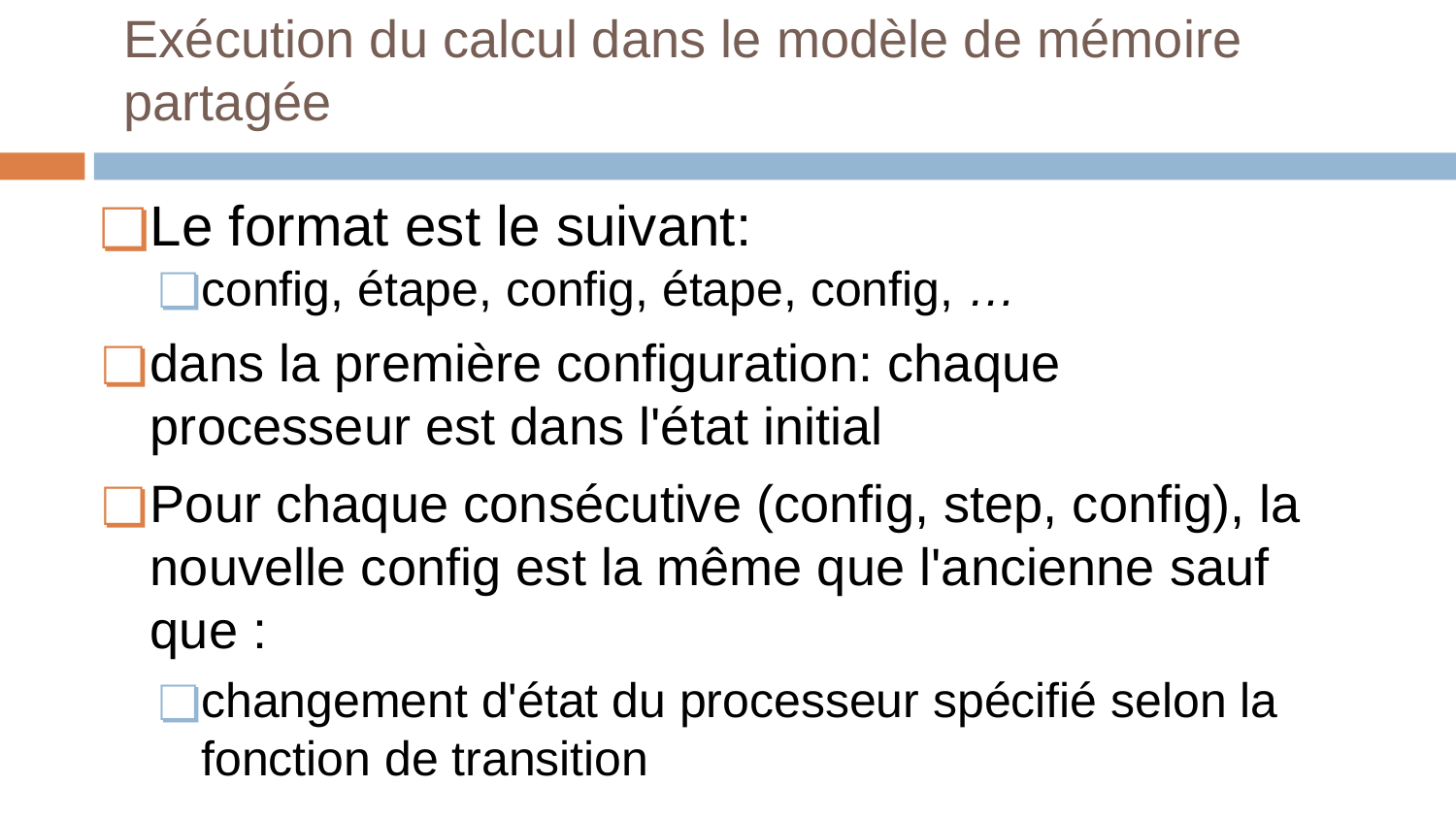

# Exécution du calcul dans le modèle de mémoire partagée
Le format est le suivant:
config, étape, config, étape, config, …
dans la première configuration: chaque processeur est dans l'état initial
Pour chaque consécutive (config, step, config), la nouvelle config est la même que l'ancienne sauf que :
changement d'état du processeur spécifié selon la fonction de transition
14